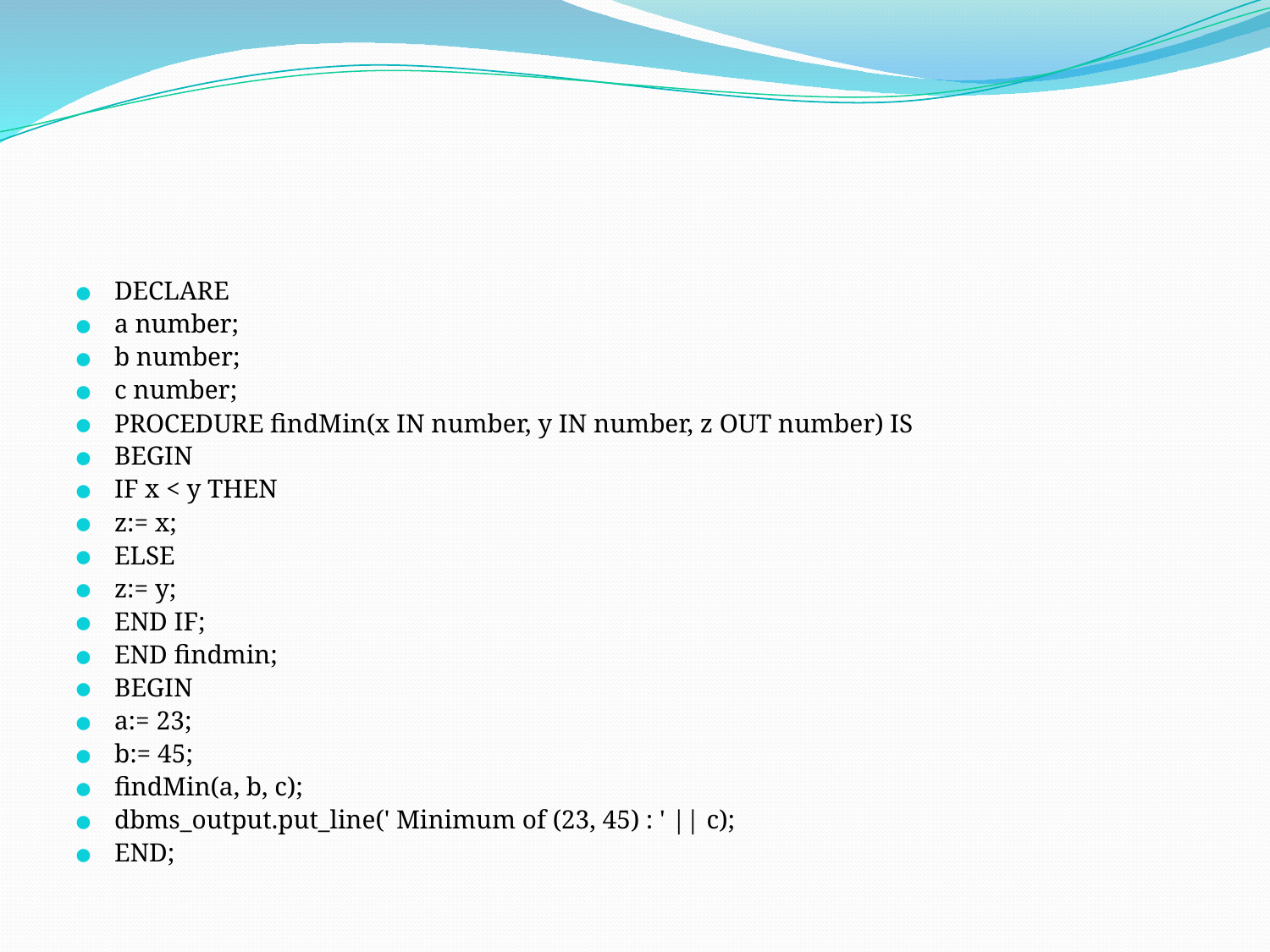

DECLARE
a number;
b number;
c number;
PROCEDURE findMin(x IN number, y IN number, z OUT number) IS
BEGIN
IF x < y THEN
z:= x;
ELSE
z:= y;
END IF;
END findmin;
BEGIN
a:= 23;
b:= 45;
findMin(a, b, c);
dbms_output.put_line(' Minimum of (23, 45) : ' || c);
END;